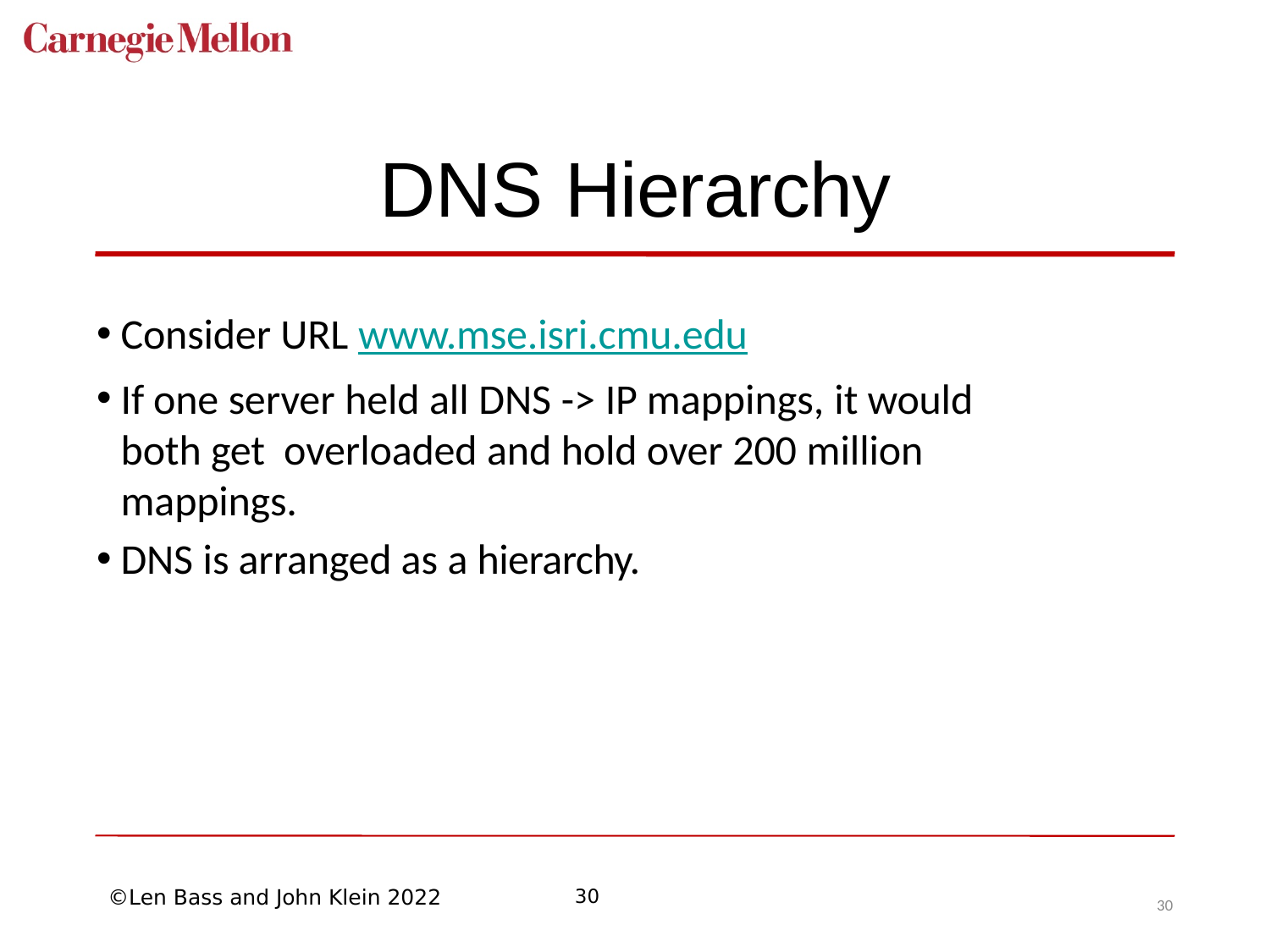

# DNS Hierarchy
Consider URL www.mse.isri.cmu.edu
If one server held all DNS -> IP mappings, it would both get  overloaded and hold over 200 million mappings.
DNS is arranged as a hierarchy.
30